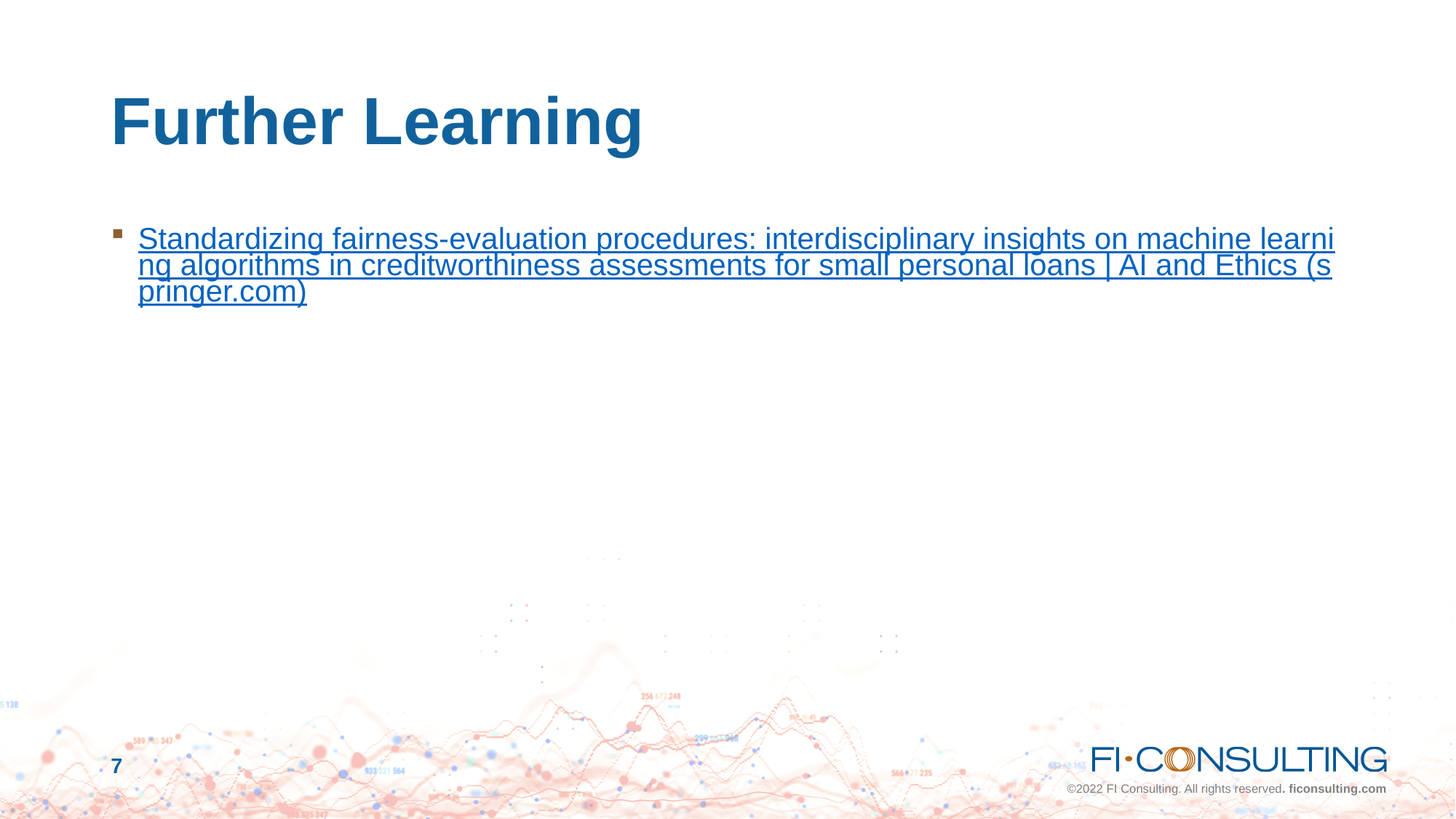

# Further Learning
Standardizing fairness-evaluation procedures: interdisciplinary insights on machine learning algorithms in creditworthiness assessments for small personal loans | AI and Ethics (springer.com)

7